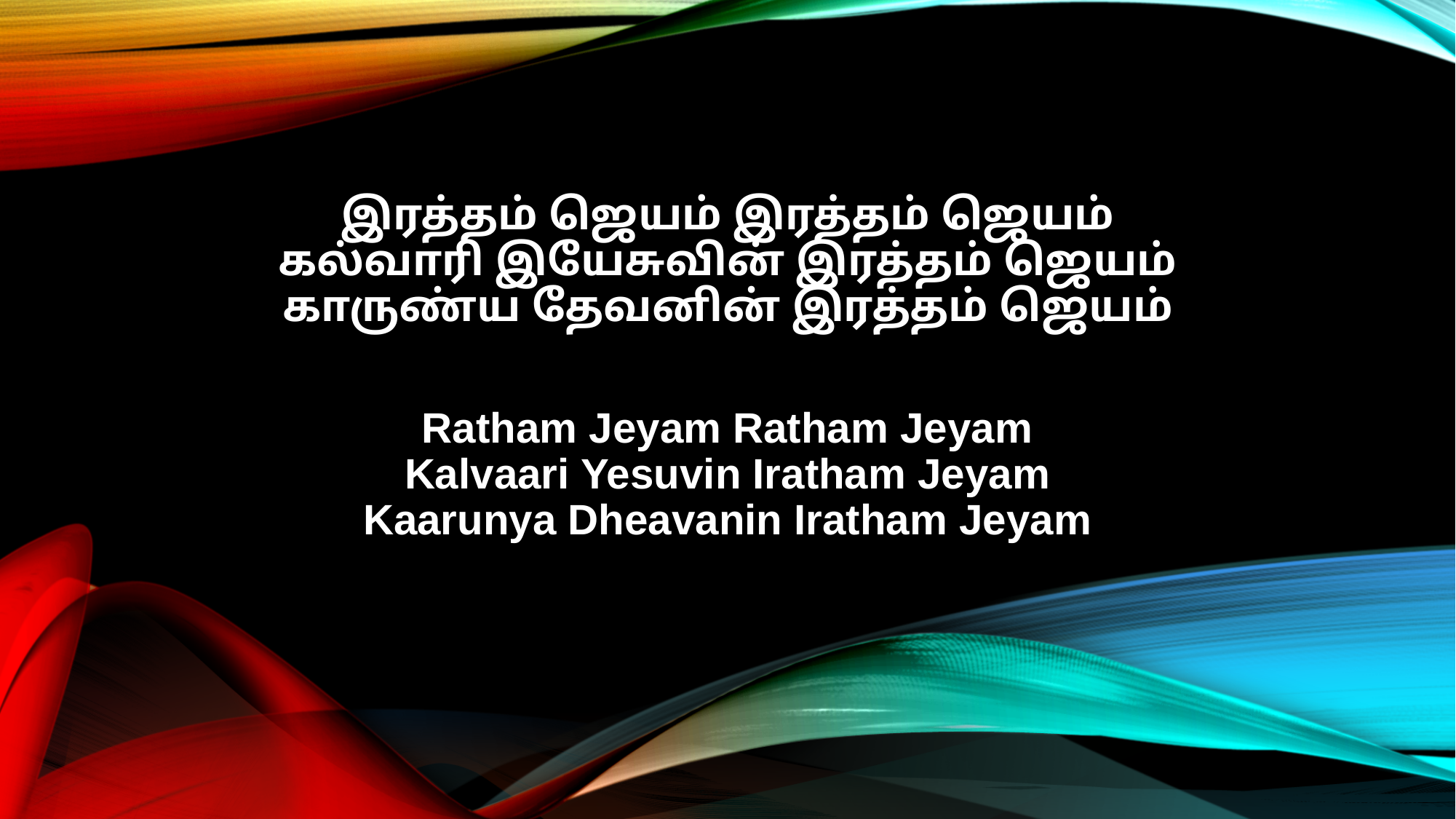

இரத்தம் ஜெயம் இரத்தம் ஜெயம்
கல்வாரி இயேசுவின் இரத்தம் ஜெயம்
காருண்ய தேவனின் இரத்தம் ஜெயம்

Ratham Jeyam Ratham Jeyam
Kalvaari Yesuvin Iratham Jeyam
Kaarunya Dheavanin Iratham Jeyam